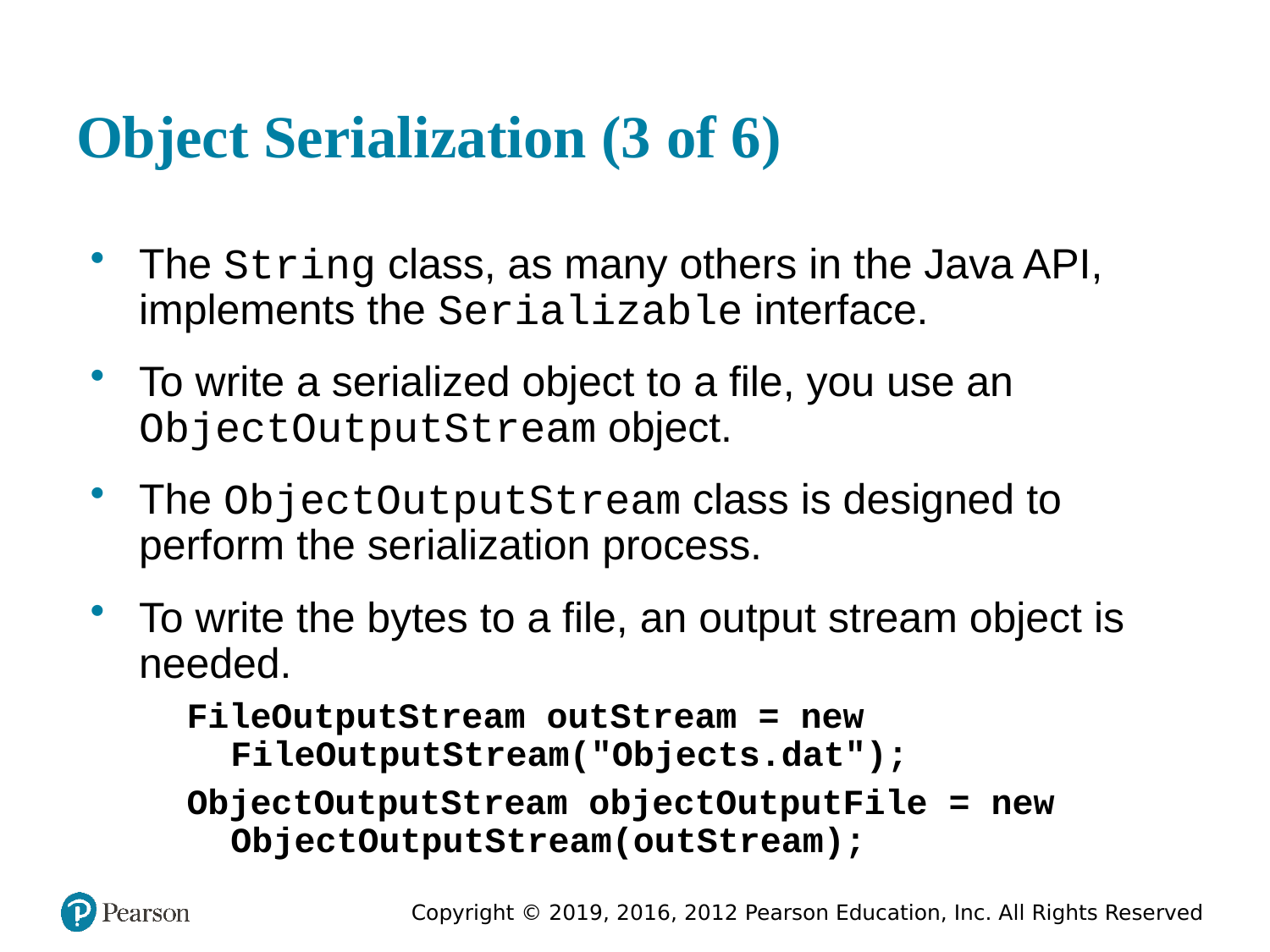

# Object Serialization (3 of 6)
The String class, as many others in the Java API,  implements the Serializable interface.
To write a serialized object to a file, you use an ObjectOutputStream object.
The ObjectOutputStream class is designed to perform the serialization process.
To write the bytes to a file, an output stream object is needed.
FileOutputStream outStream = new FileOutputStream("Objects.dat");
ObjectOutputStream objectOutputFile = new ObjectOutputStream(outStream);